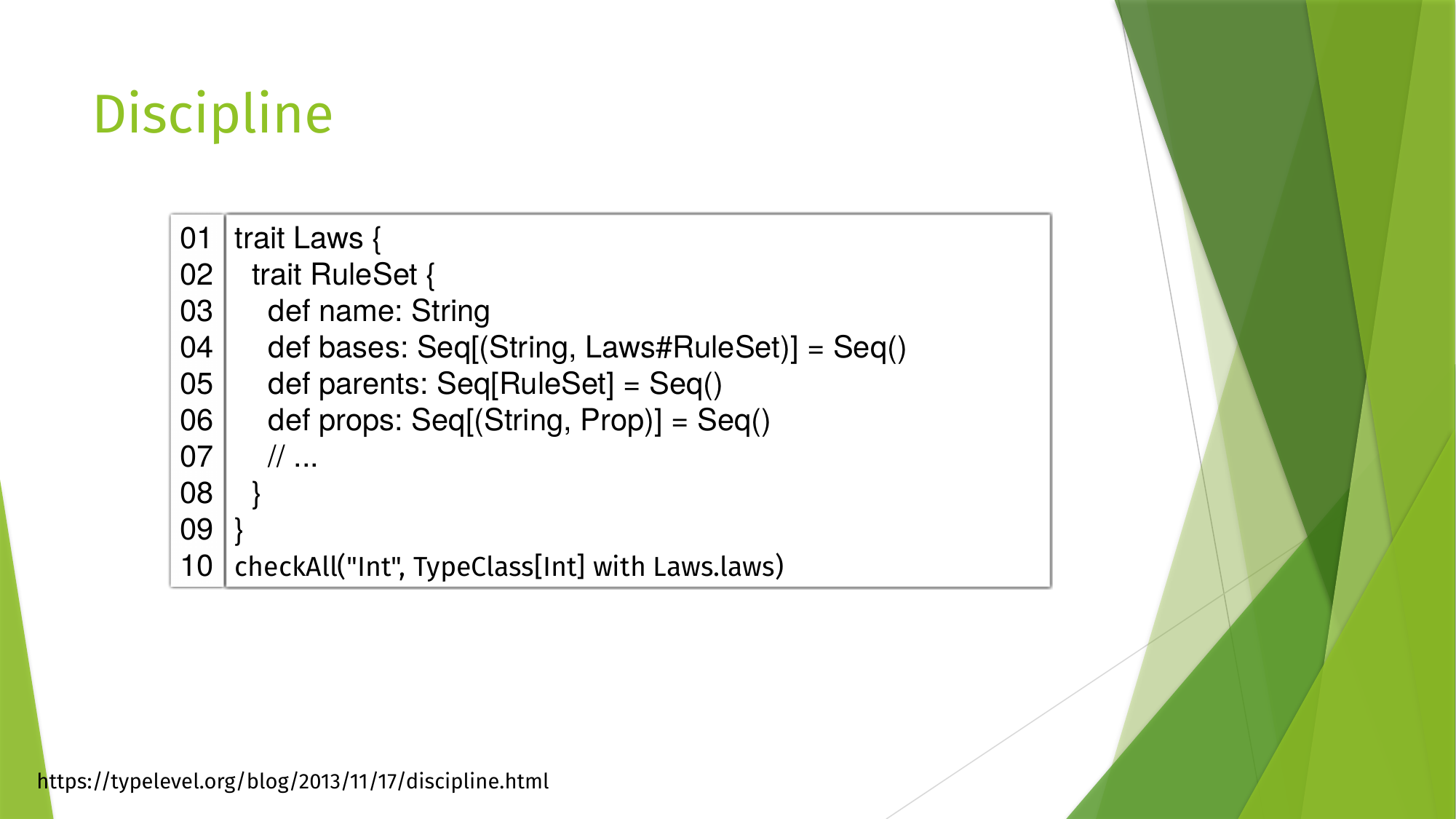

# Discipline
01
02
03
04
05
06
07
08
09
10
trait Laws {
  trait RuleSet {
    def name: String
    def bases: Seq[(String, Laws#RuleSet)] = Seq()
    def parents: Seq[RuleSet] = Seq()
    def props: Seq[(String, Prop)] = Seq()
    // ...
  }
}
checkAll("Int", TypeClass[Int] with Laws.laws)
https://typelevel.org/blog/2013/11/17/discipline.html